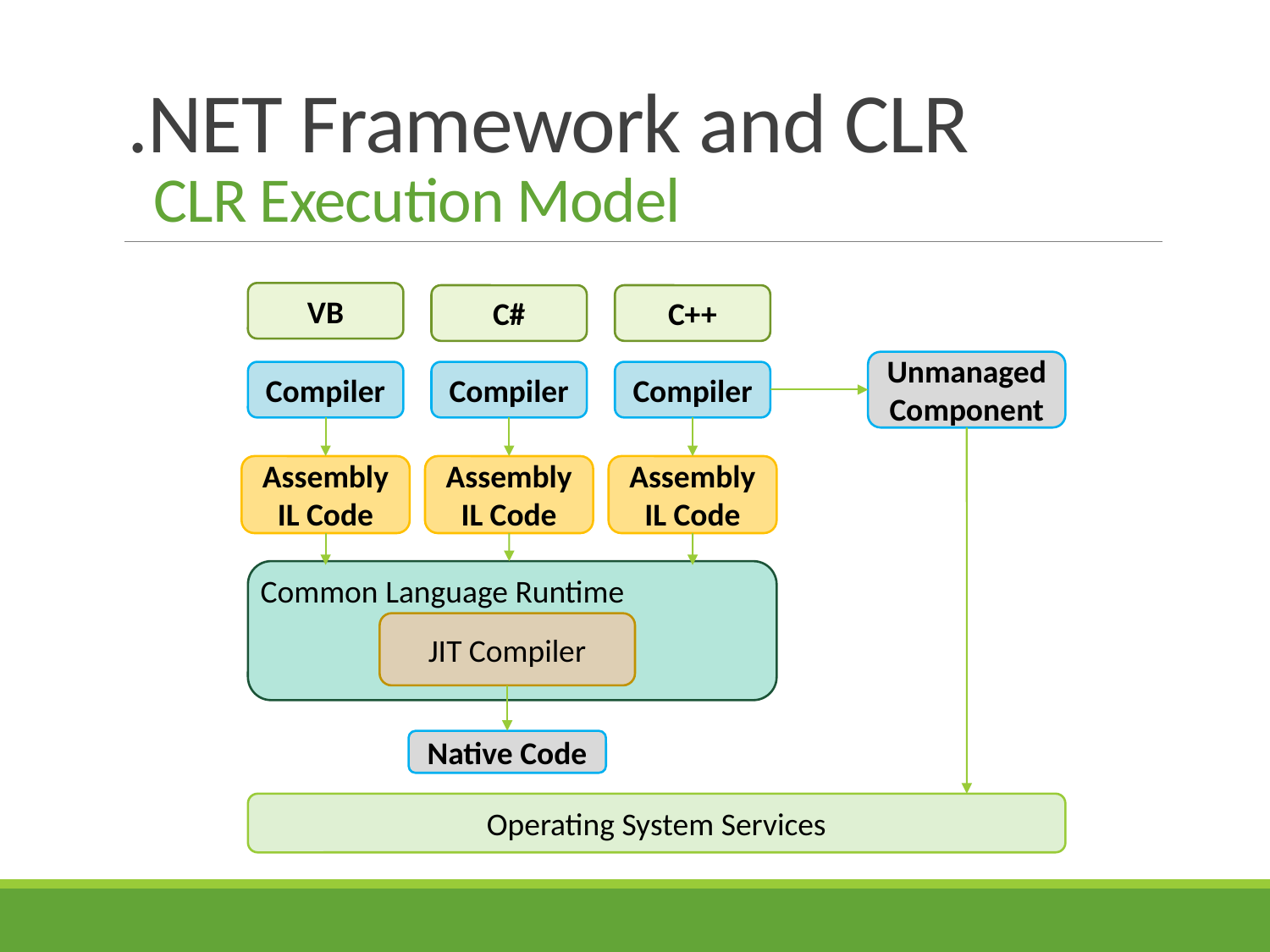

# .NET Framework and CLR CLR Execution Model
VB
C#
C++
Unmanaged Component
Compiler
Compiler
Compiler
Assembly IL Code
Assembly IL Code
Assembly IL Code
C
Common Language Runtime

JIT Compiler
Native Code
Operating System Services